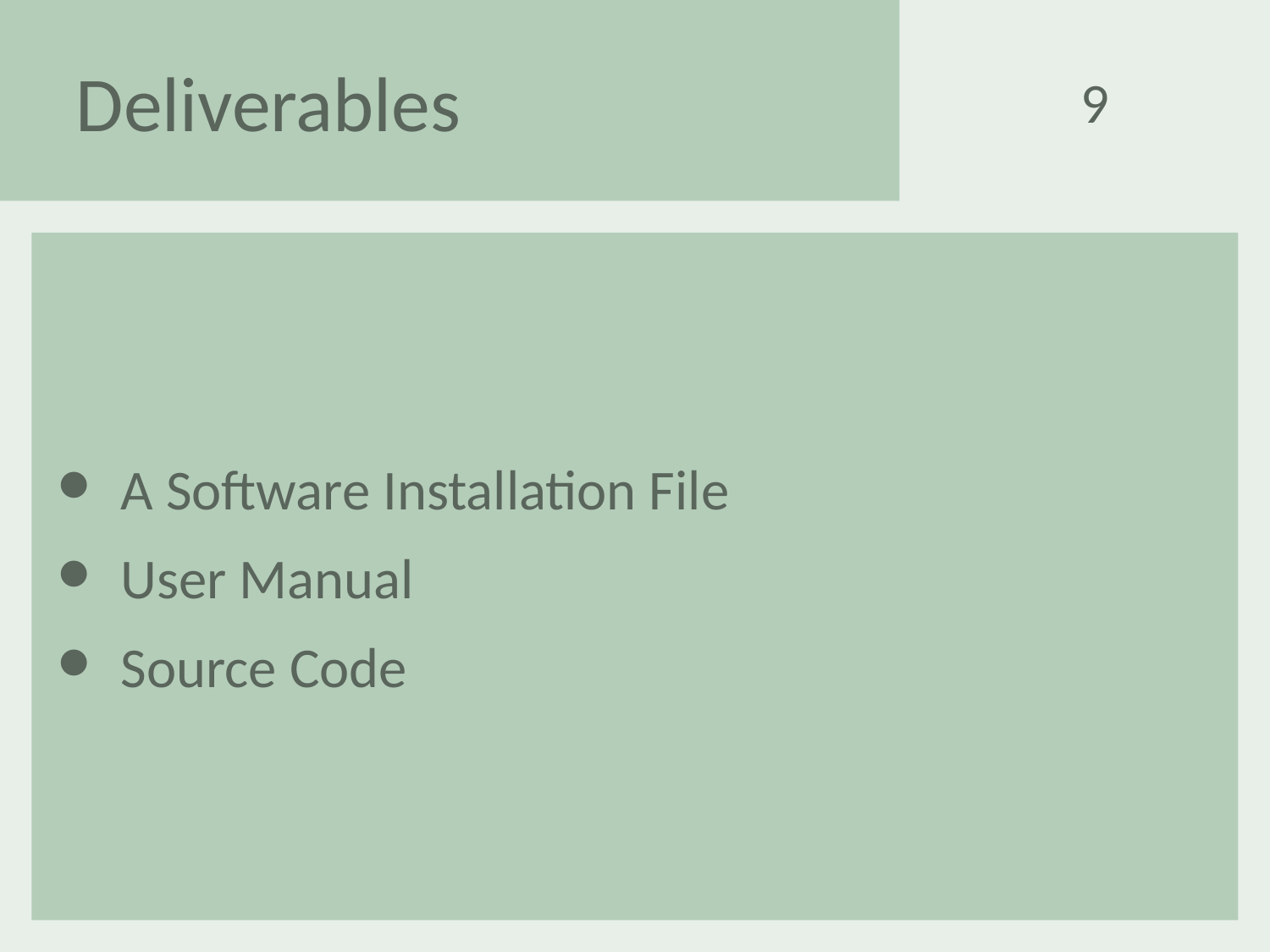

Deliverables
9
A Software Installation File
User Manual
Source Code